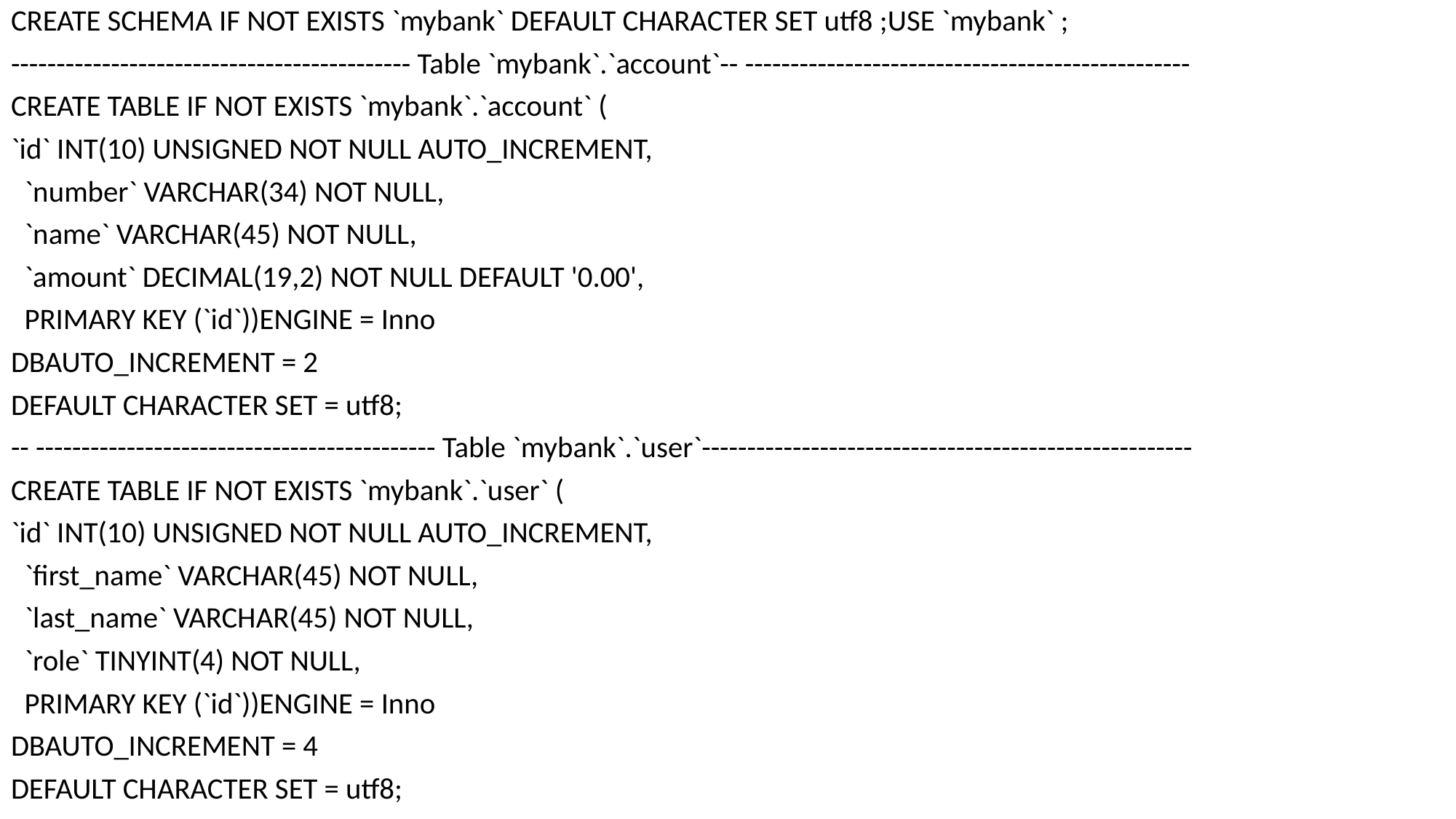

CREATE SCHEMA IF NOT EXISTS `mybank` DEFAULT CHARACTER SET utf8 ;USE `mybank` ;
-------------------------------------------- Table `mybank`.`account`-- -------------------------------------------------
CREATE TABLE IF NOT EXISTS `mybank`.`account` (
`id` INT(10) UNSIGNED NOT NULL AUTO_INCREMENT,
  `number` VARCHAR(34) NOT NULL,
  `name` VARCHAR(45) NOT NULL,
  `amount` DECIMAL(19,2) NOT NULL DEFAULT '0.00',
  PRIMARY KEY (`id`))ENGINE = Inno
DBAUTO_INCREMENT = 2
DEFAULT CHARACTER SET = utf8;
-- -------------------------------------------- Table `mybank`.`user`------------------------------------------------------
CREATE TABLE IF NOT EXISTS `mybank`.`user` (
`id` INT(10) UNSIGNED NOT NULL AUTO_INCREMENT,
  `first_name` VARCHAR(45) NOT NULL,
  `last_name` VARCHAR(45) NOT NULL,
  `role` TINYINT(4) NOT NULL,
  PRIMARY KEY (`id`))ENGINE = Inno
DBAUTO_INCREMENT = 4
DEFAULT CHARACTER SET = utf8;